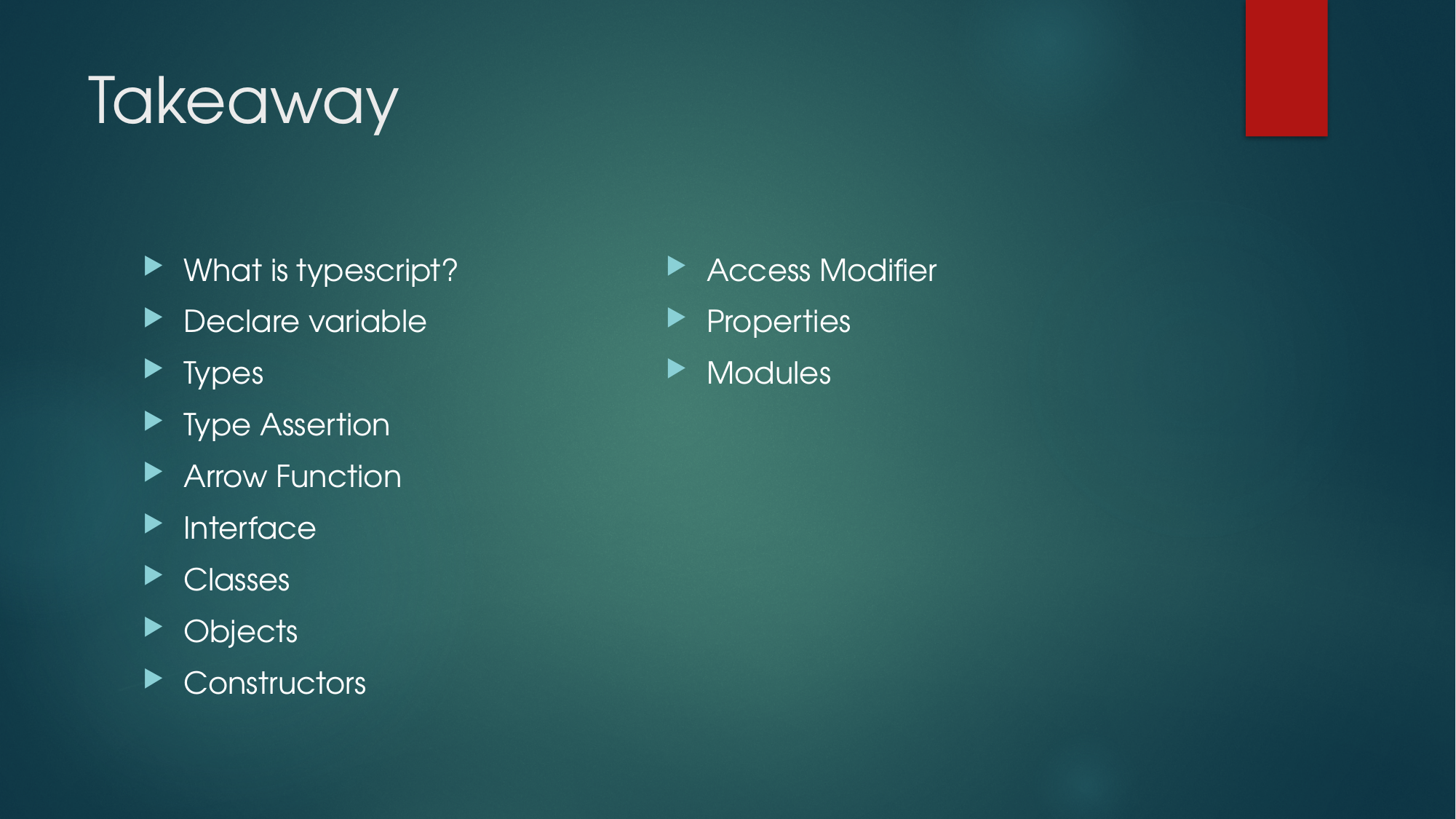

# Takeaway
What is typescript?
Declare variable
Types
Type Assertion
Arrow Function
Interface
Classes
Objects
Constructors
Access Modifier
Properties
Modules